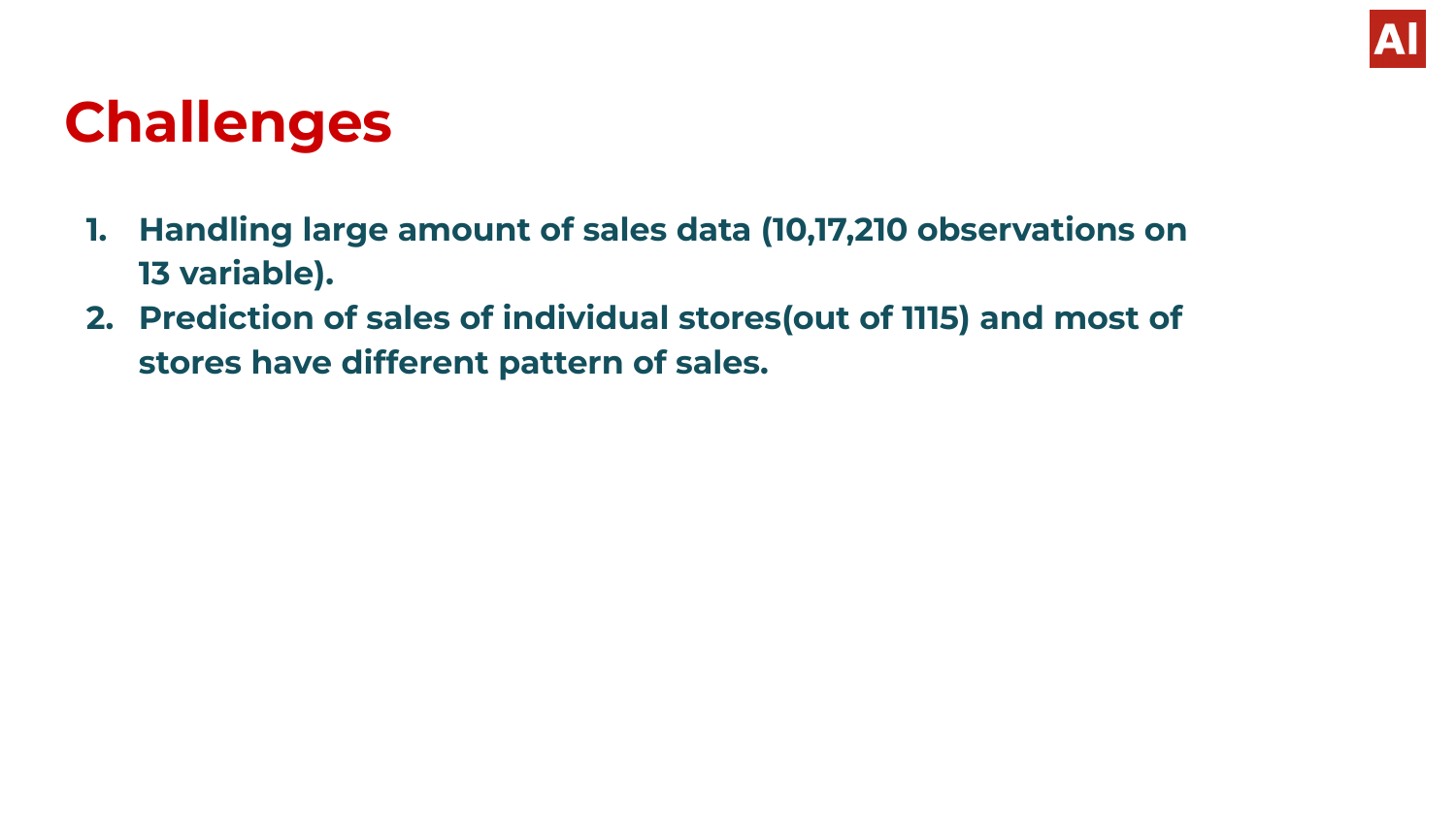

# Challenges

Handling large amount of sales data (10,17,210 observations on 13 variable).
Prediction of sales of individual stores(out of 1115) and most of stores have different pattern of sales.